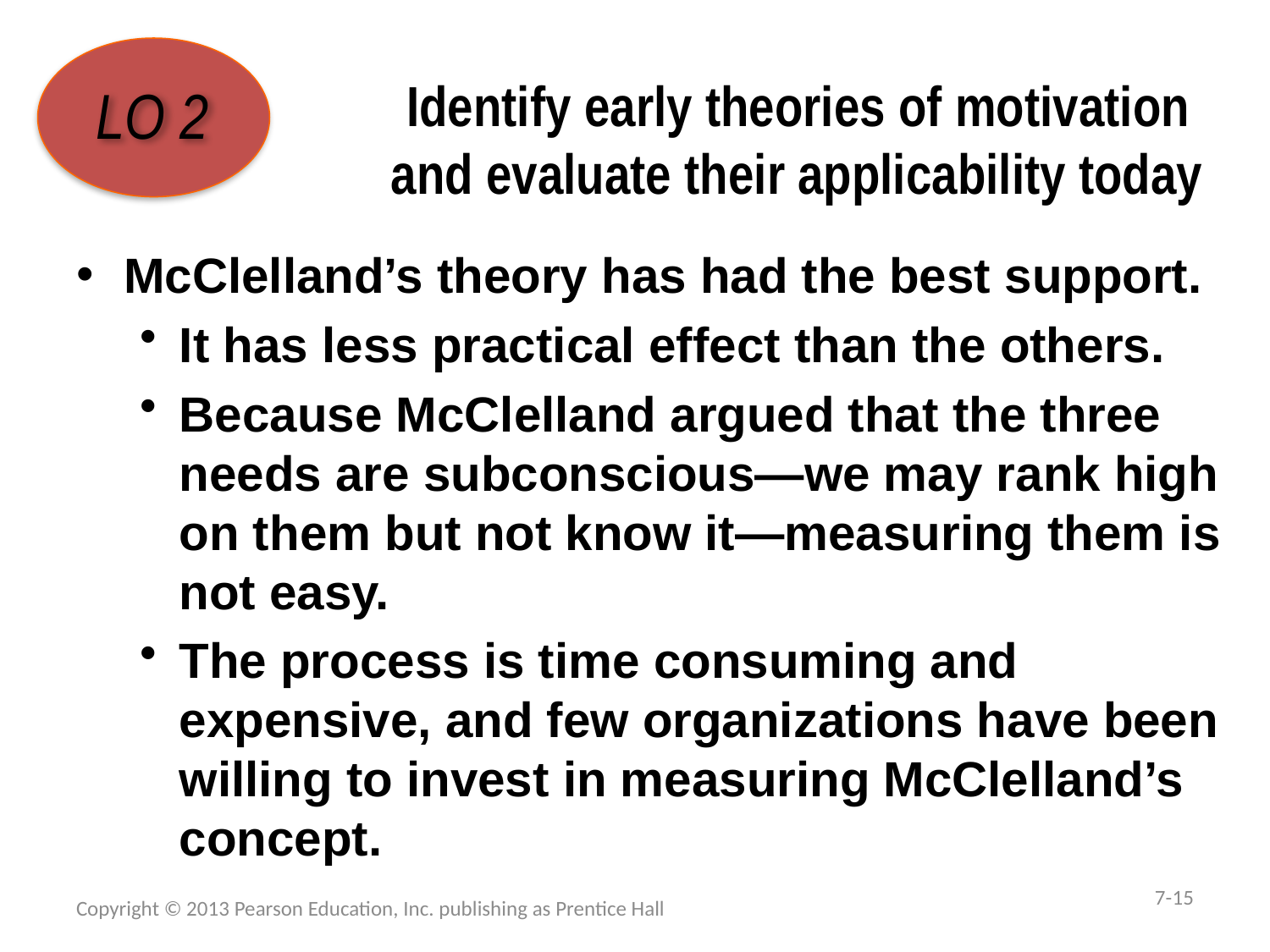

# Identify early theories of motivation and evaluate their applicability today
LO 2
McClelland’s theory has had the best support.
It has less practical effect than the others.
Because McClelland argued that the three needs are subconscious—we may rank high on them but not know it—measuring them is not easy.
The process is time consuming and expensive, and few organizations have been willing to invest in measuring McClelland’s concept.
7-15
Copyright © 2013 Pearson Education, Inc. publishing as Prentice Hall